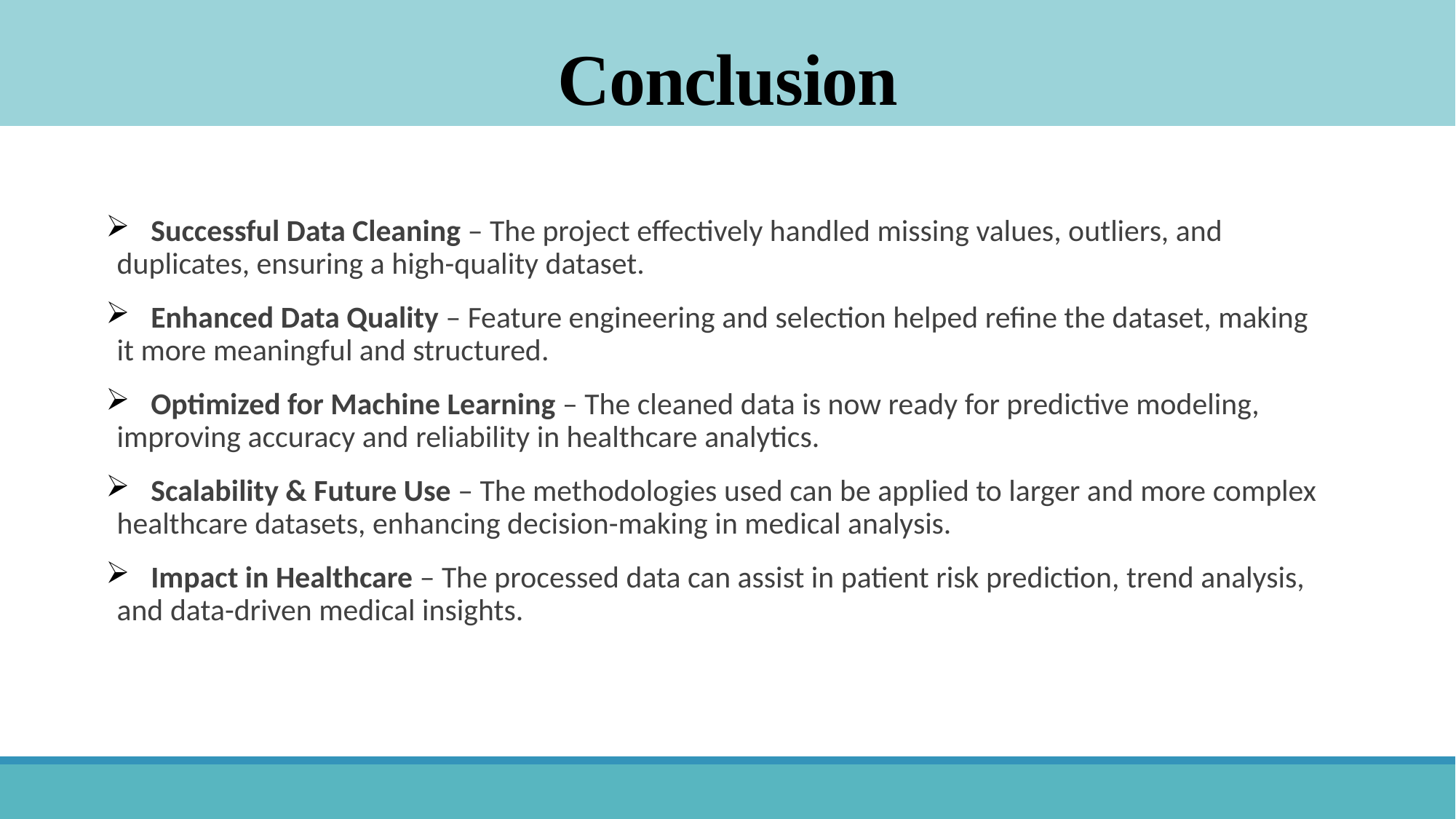

Conclusion
#

   Successful Data Cleaning – The project effectively handled missing values, outliers, and duplicates, ensuring a high-quality dataset.
   Enhanced Data Quality – Feature engineering and selection helped refine the dataset, making it more meaningful and structured.
   Optimized for Machine Learning – The cleaned data is now ready for predictive modeling, improving accuracy and reliability in healthcare analytics.
   Scalability & Future Use – The methodologies used can be applied to larger and more complex healthcare datasets, enhancing decision-making in medical analysis.
   Impact in Healthcare – The processed data can assist in patient risk prediction, trend analysis, and data-driven medical insights.